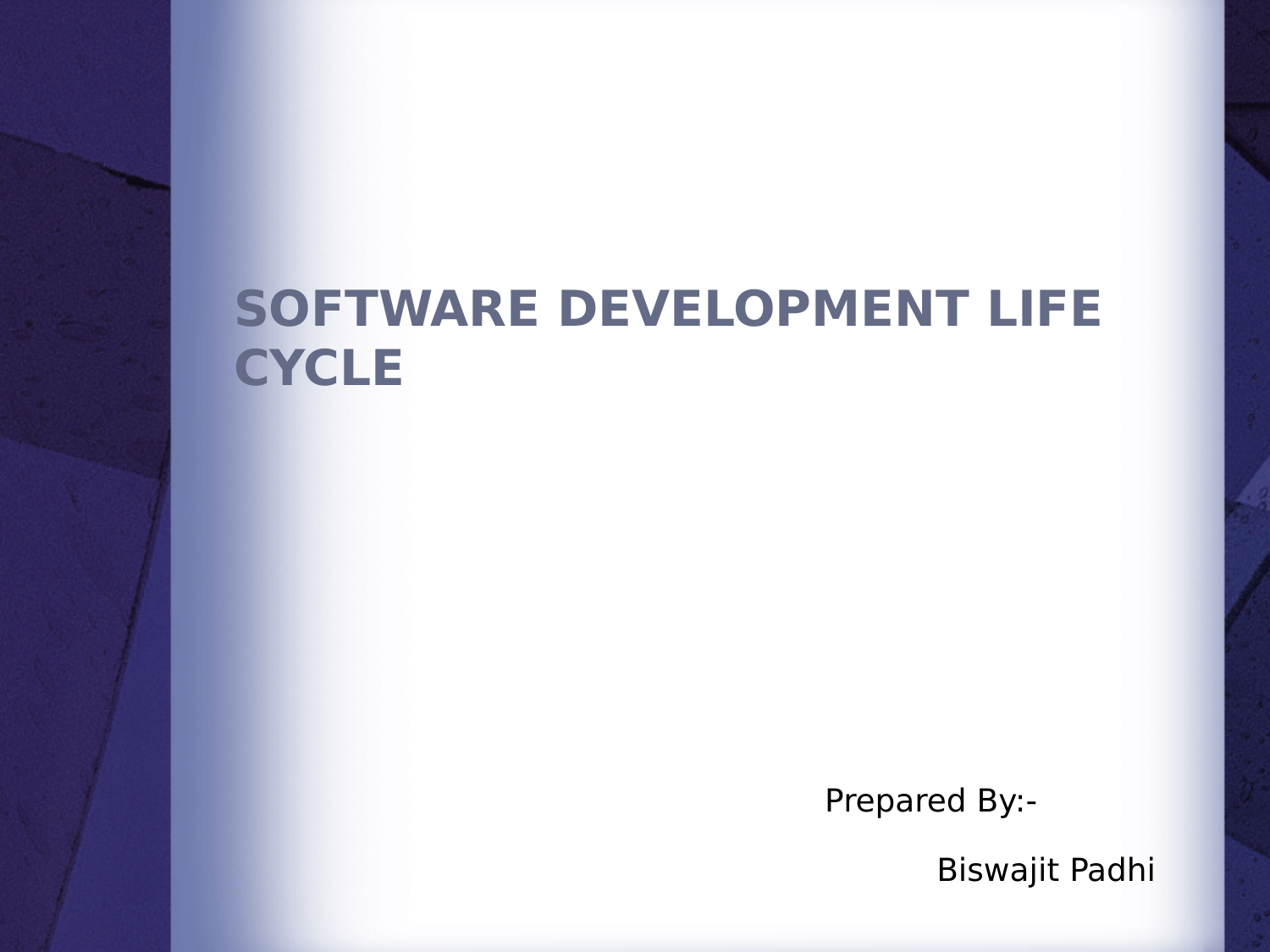

# SOFTWARE DEVELOPMENT LIFE CYCLE
                                Prepared By:-
                                           Biswajit Padhi